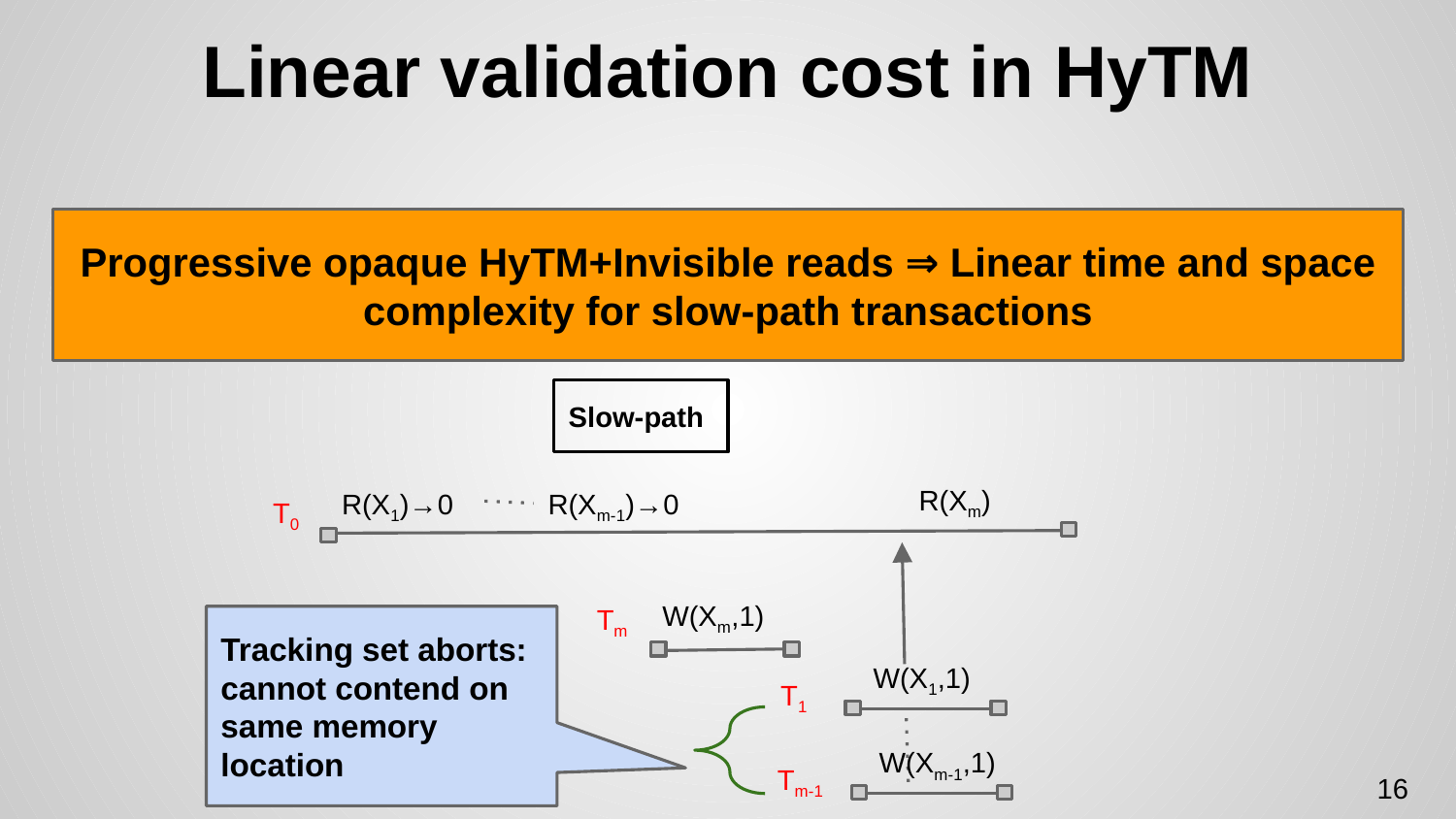

# Linear validation cost in HyTM
Progressive opaque HyTM+Invisible reads ⇒ Linear time and space complexity for slow-path transactions
Slow-path
R(Xm)
R(X1)→0
T0

R(Xm-1)→0
W(Xm,1)
Tm

Tracking set aborts: cannot contend on same memory location
W(X1,1)
T1

W(Xm-1,1)
Tm-1
16